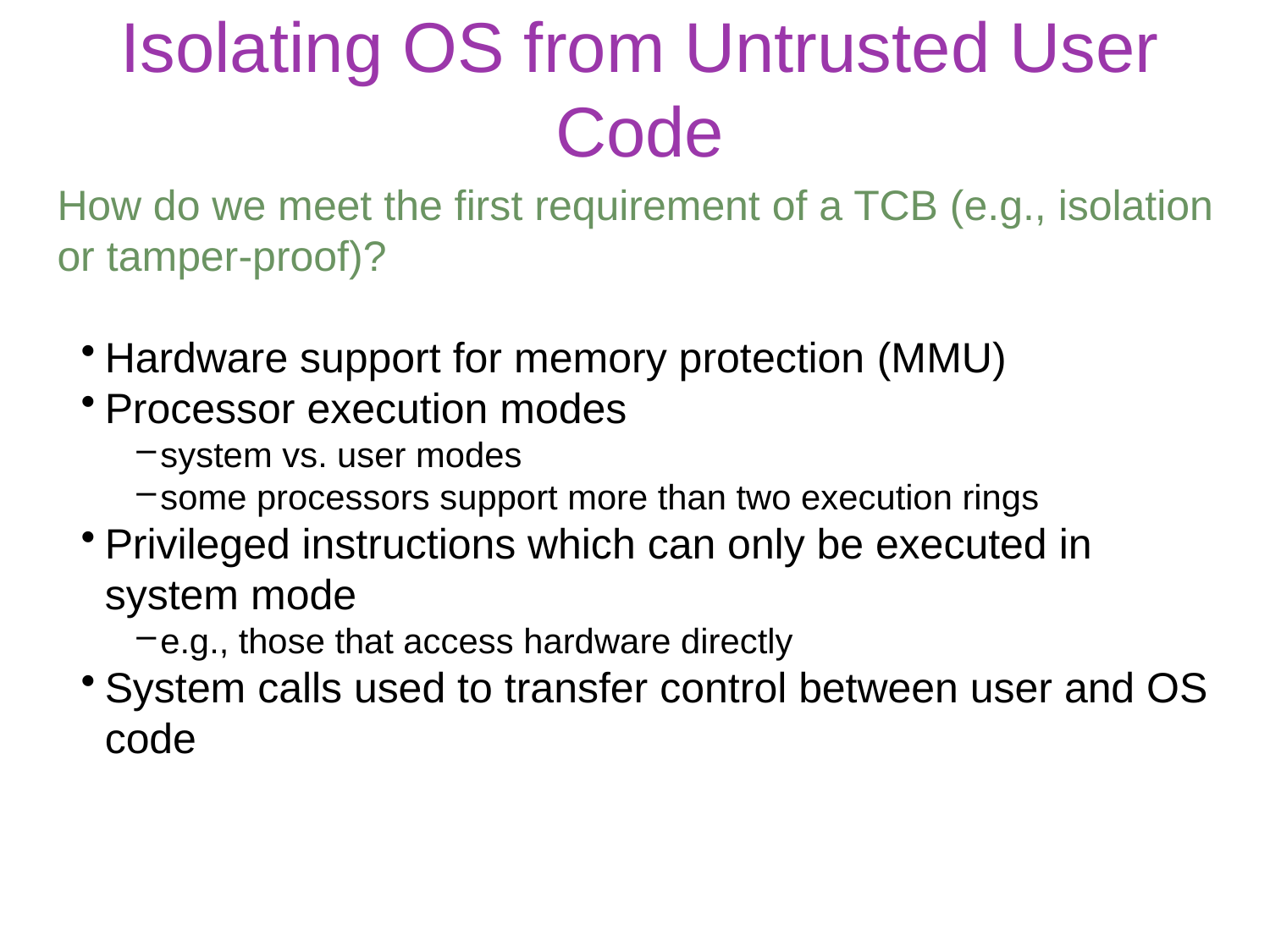

# Isolating OS from Untrusted User Code
How do we meet the first requirement of a TCB (e.g., isolation or tamper-proof)?

Hardware support for memory protection (MMU)
Processor execution modes
system vs. user modes
some processors support more than two execution rings
Privileged instructions which can only be executed in system mode
e.g., those that access hardware directly
System calls used to transfer control between user and OS code